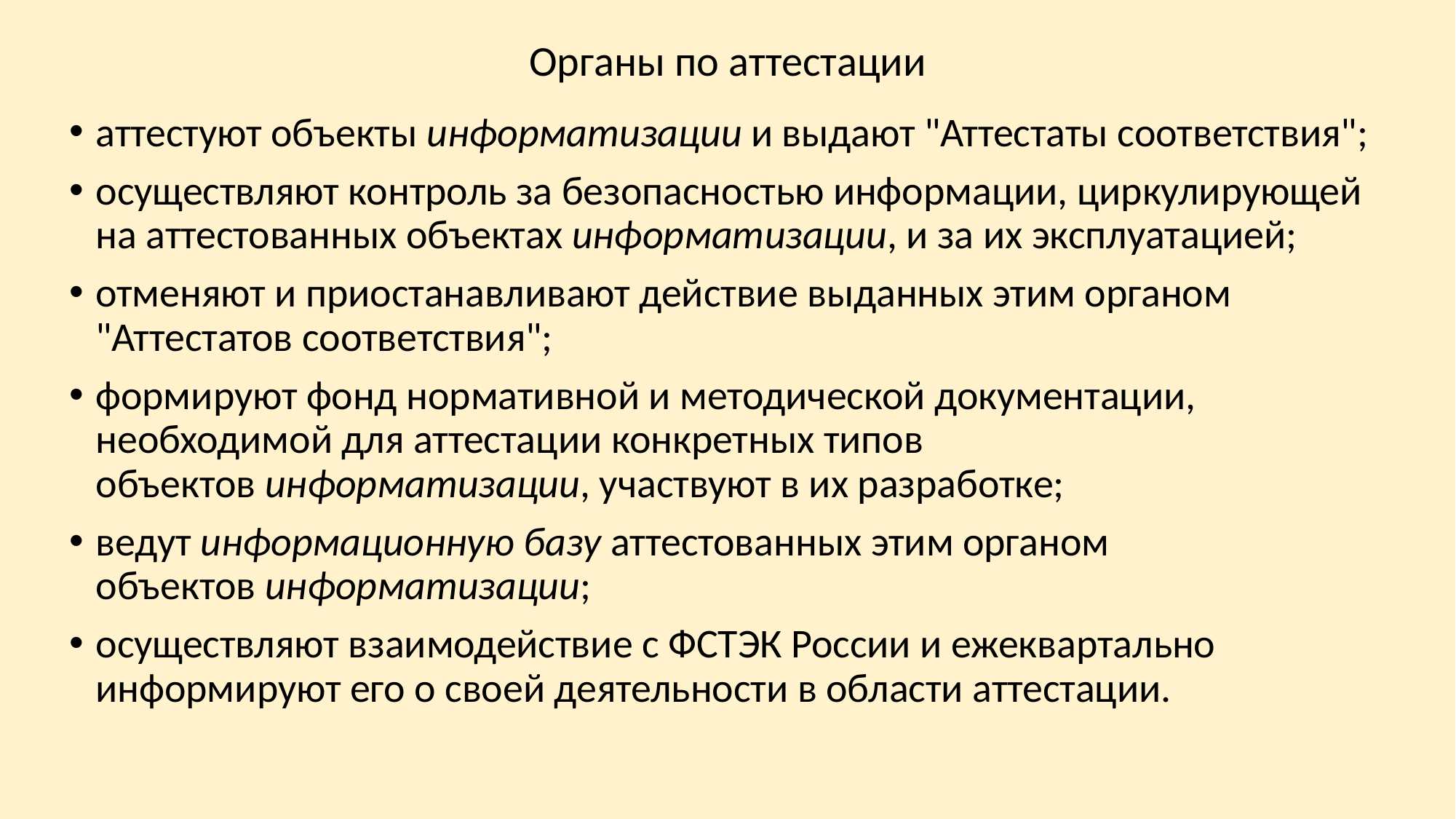

# Органы по аттестации
аттестуют объекты информатизации и выдают "Аттестаты соответствия";
осуществляют контроль за безопасностью информации, циркулирующей на аттестованных объектах информатизации, и за их эксплуатацией;
отменяют и приостанавливают действие выданных этим органом "Аттестатов соответствия";
формируют фонд нормативной и методической документации, необходимой для аттестации конкретных типов объектов информатизации, участвуют в их разработке;
ведут информационную базу аттестованных этим органом объектов информатизации;
осуществляют взаимодействие с ФСТЭК России и ежеквартально информируют его о своей деятельности в области аттестации.